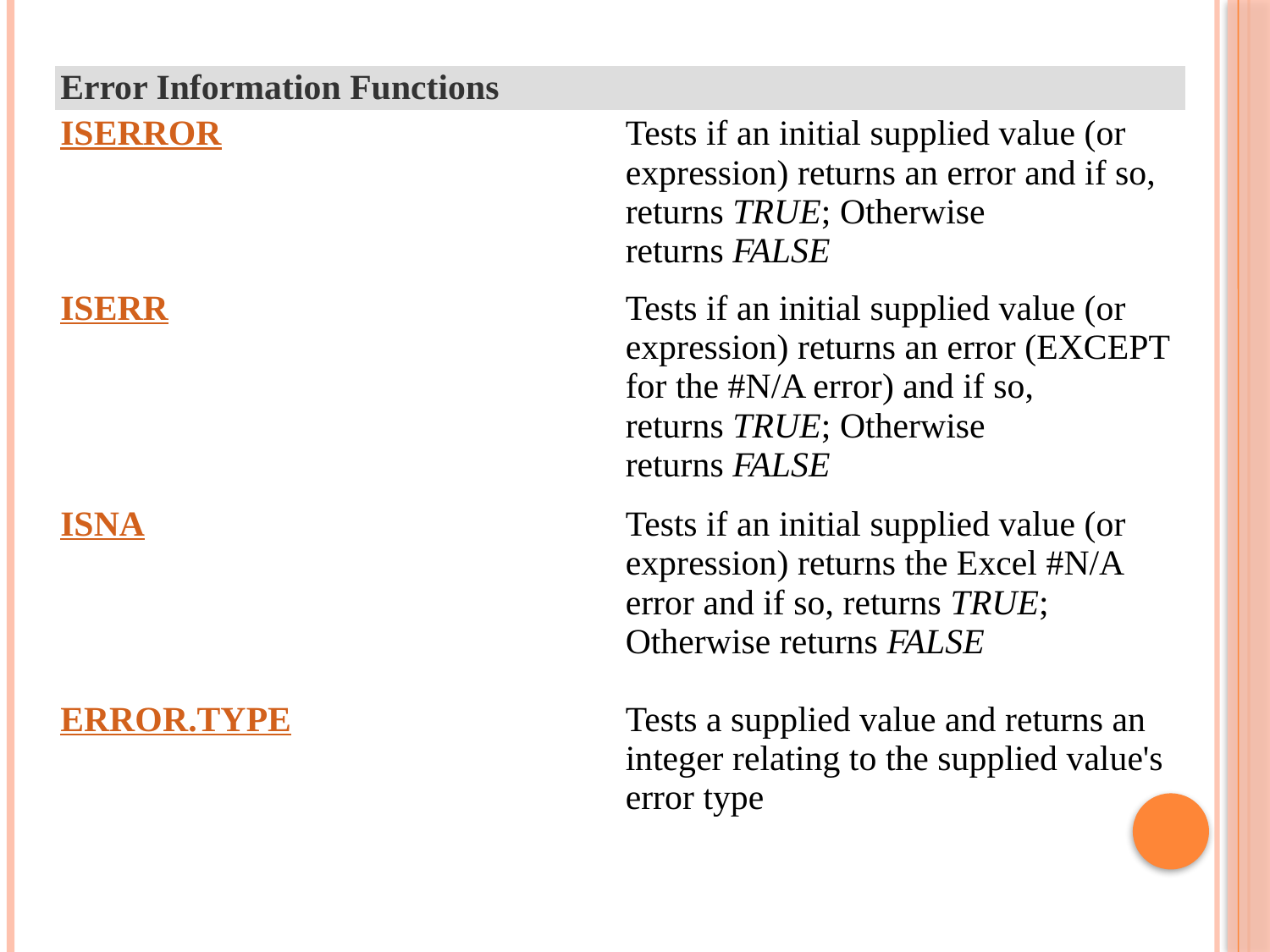

| Error Information Functions |  |
| --- | --- |
| ISERROR | Tests if an initial supplied value (or expression) returns an error and if so, returns TRUE; Otherwise returns FALSE |
| ISERR | Tests if an initial supplied value (or expression) returns an error (EXCEPT for the #N/A error) and if so, returns TRUE; Otherwise returns FALSE |
| ISNA | Tests if an initial supplied value (or expression) returns the Excel #N/A error and if so, returns TRUE; Otherwise returns FALSE |
| ERROR.TYPE | Tests a supplied value and returns an integer relating to the supplied value's error type |